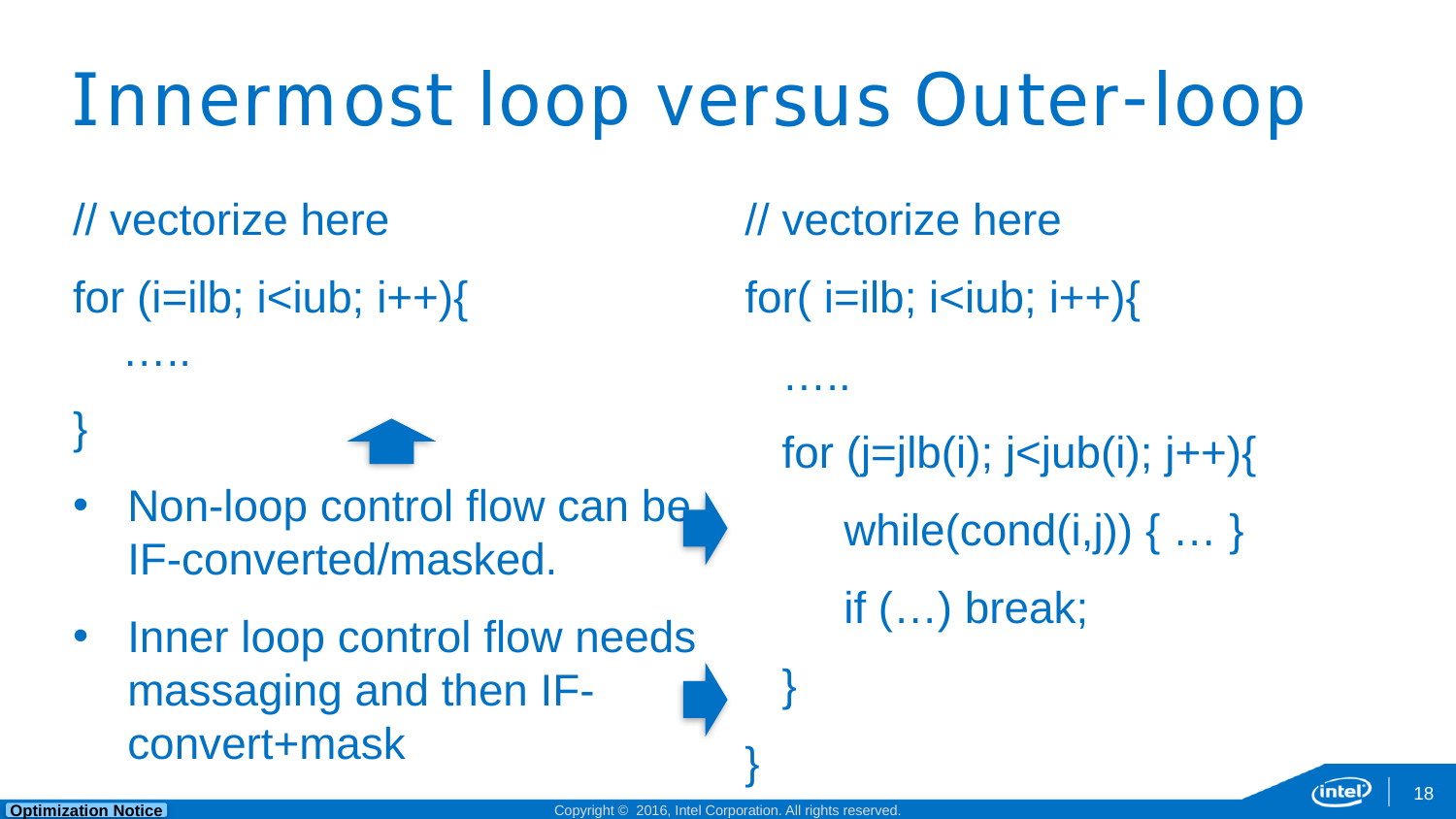

# Innermost loop versus Outer-loop
// vectorize here
for (i=ilb; i<iub; i++){
    …..
}
Non-loop control flow can be IF-converted/masked.
Inner loop control flow needs massaging and then IF-convert+mask
// vectorize here
for( i=ilb; i<iub; i++){
   …..
   for (j=jlb(i); j<jub(i); j++){
        while(cond(i,j)) { … }
        if (…) break;
   }
}

18